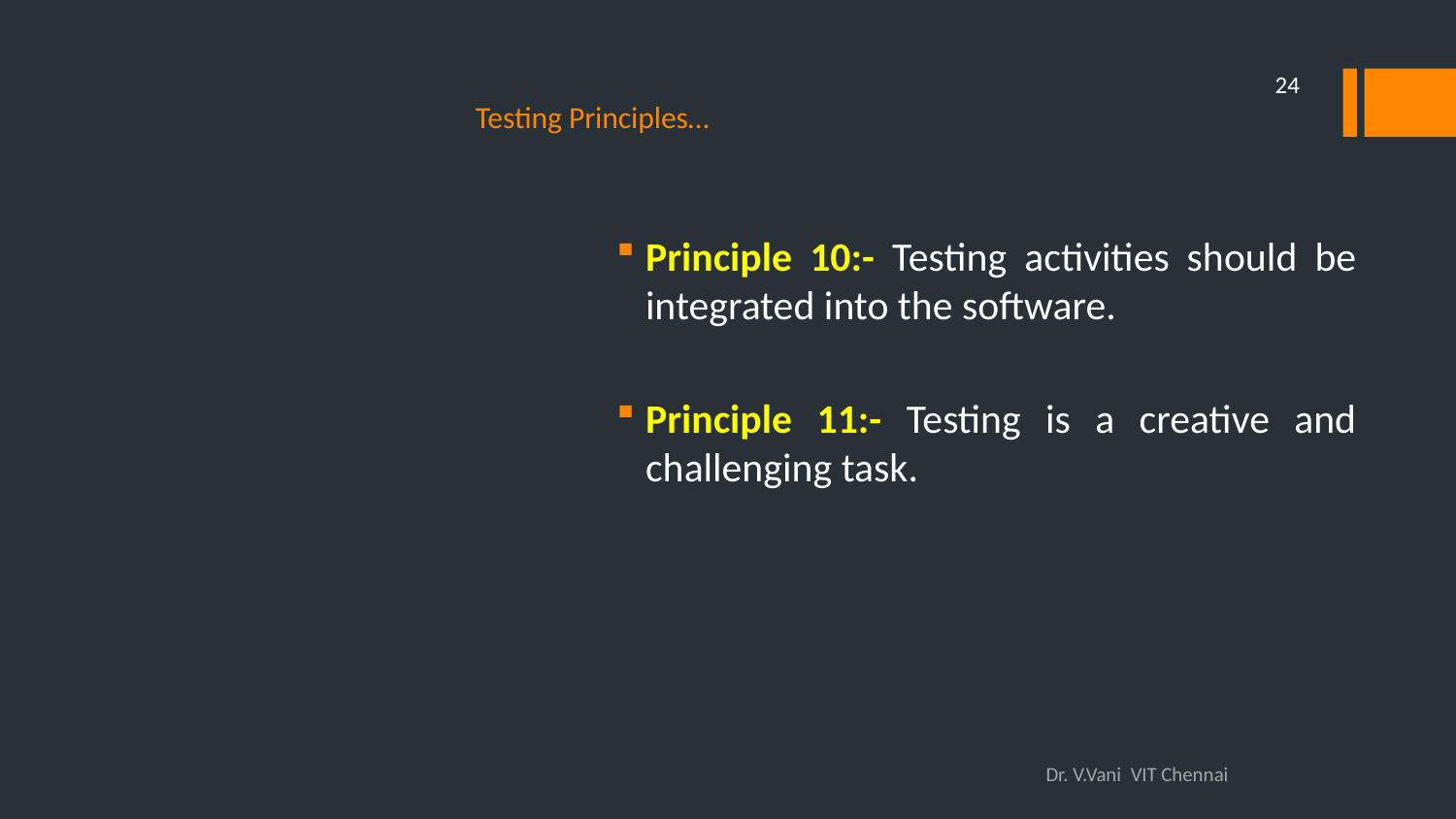

24
# Testing Principles…

Principle 10:- Testing activities should be integrated into the software.

Principle 11:- Testing is a creative and challenging task.
Dr. V.Vani  VIT Chennai